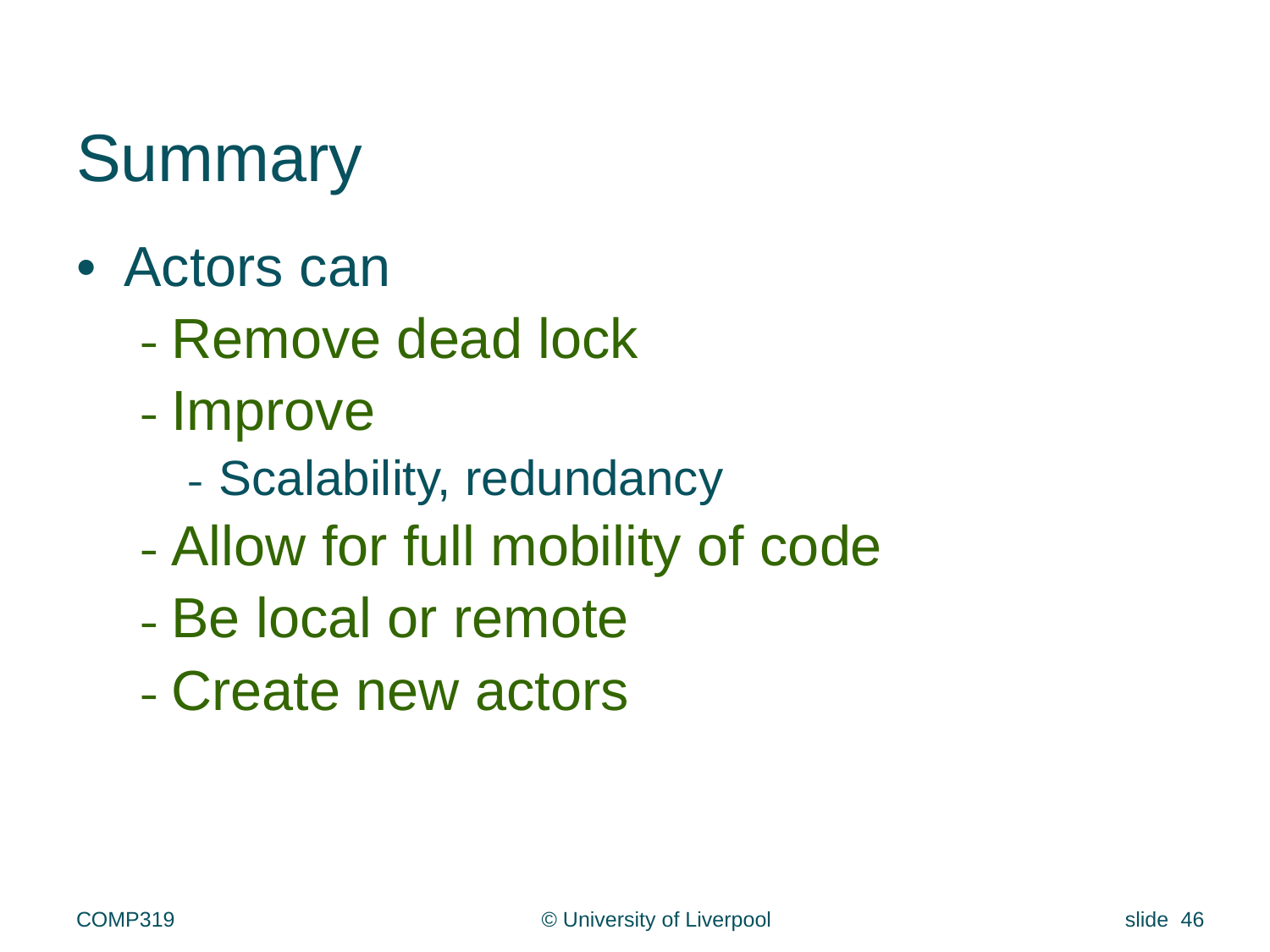

# Summary
Actors can
Remove dead lock
Improve
Scalability, redundancy
Allow for full mobility of code
Be local or remote
Create new actors

COMP319
© University of Liverpool
slide  46